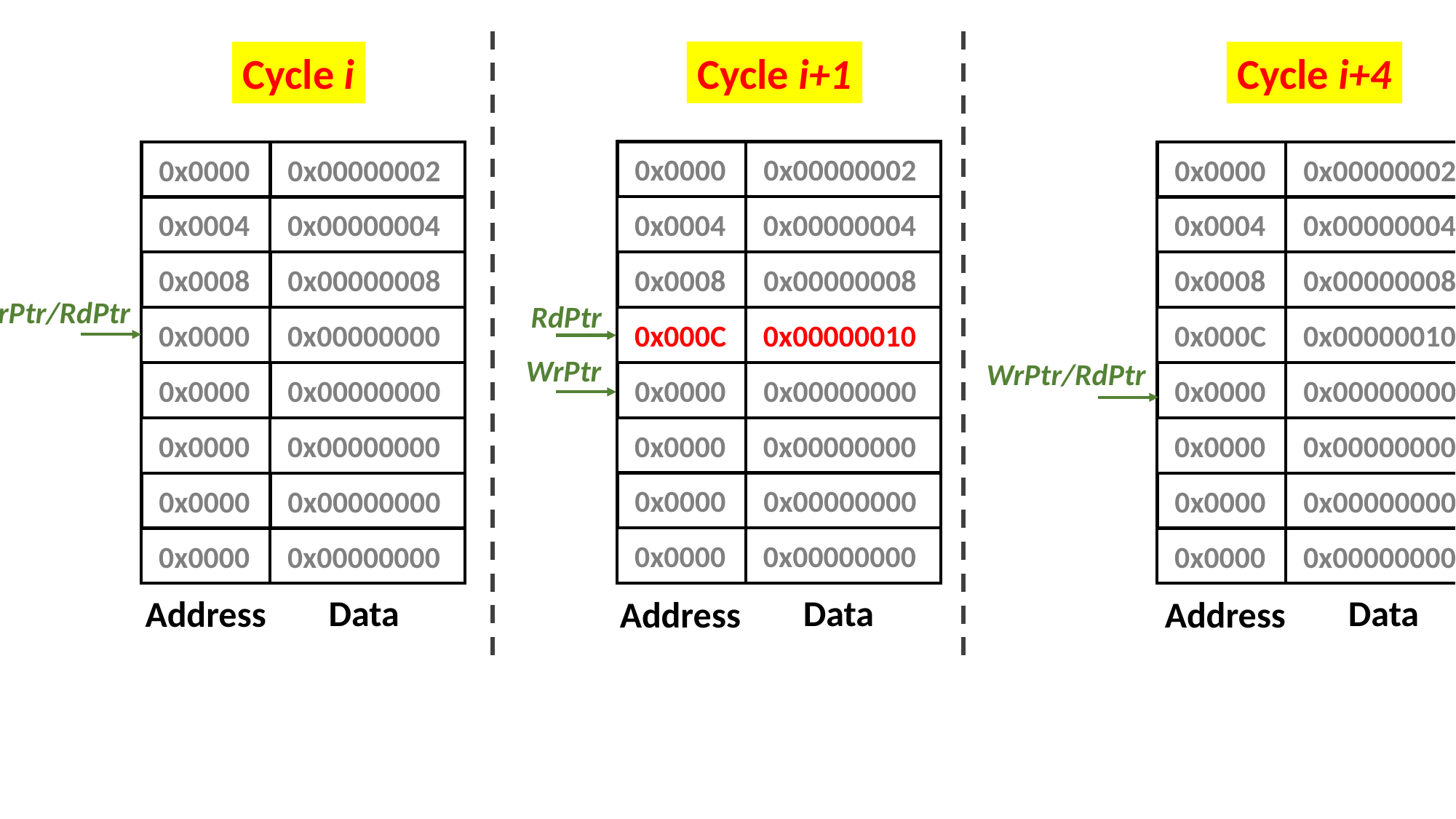

Cycle i+1
Cycle i+4
Cycle i

0x0000
0x00000002
0x0000
0x00000002
0x0000
0x00000002

0x0004
0x00000004
0x0004
0x00000004
0x0004
0x00000004

0x0008
0x00000008
0x0008
0x00000008
0x0008
0x00000008
WrPtr/RdPtr
RdPtr

0x000C
0x00000010
0x000C
0x00000010
0x0000
0x00000000
WrPtr
WrPtr/RdPtr

0x0000
0x00000000
0x0000
0x00000000
0x0000
0x00000000

0x0000
0x00000000
0x0000
0x00000000
0x0000
0x00000000

0x0000
0x00000000
0x0000
0x00000000
0x0000
0x00000000

0x0000
0x00000000
0x0000
0x00000000
0x0000
0x00000000
Data
Address
Data
Data
Address
Address